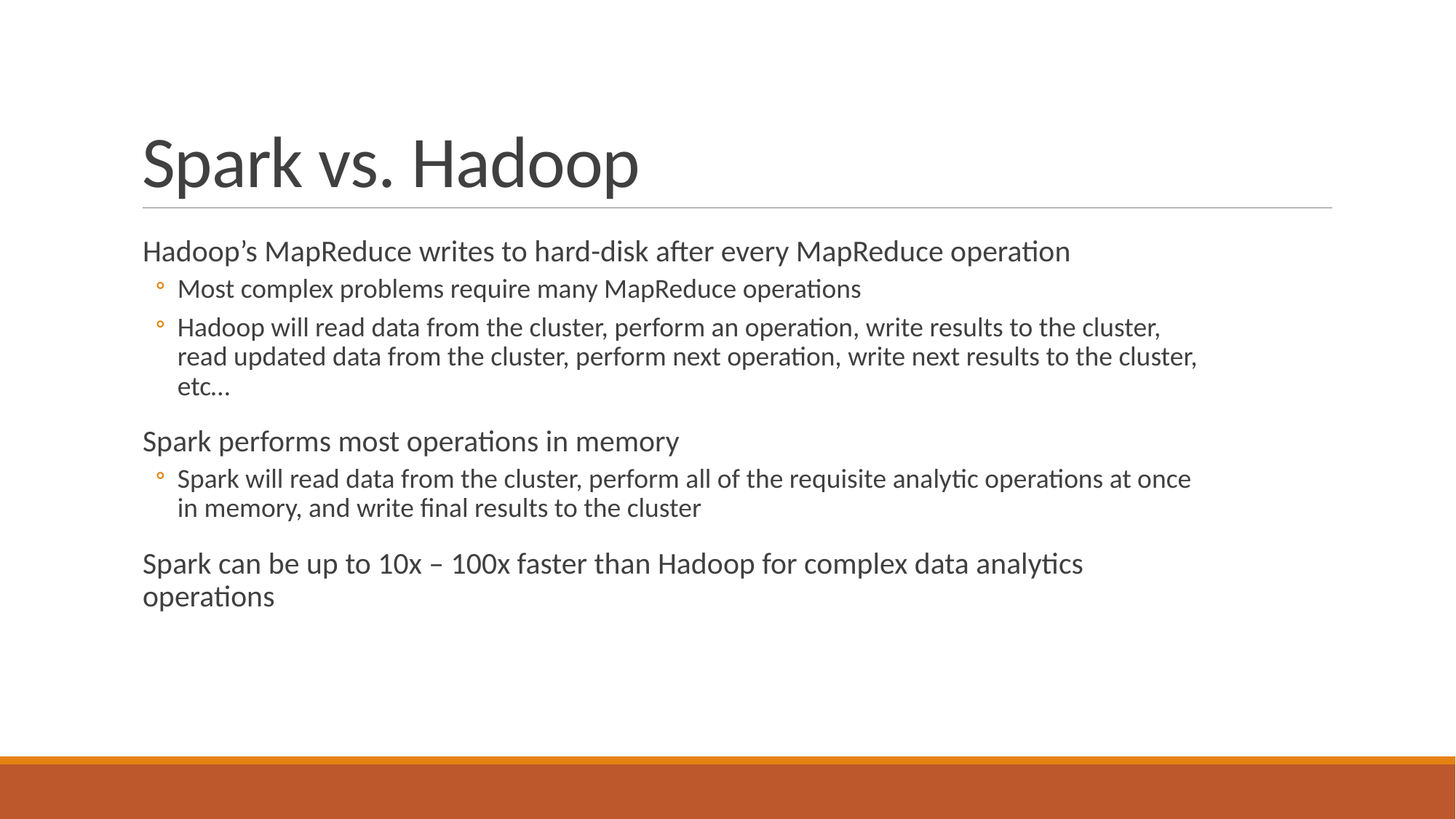

# Spark vs. Hadoop
Hadoop’s MapReduce writes to hard-disk after every MapReduce operation
Most complex problems require many MapReduce operations
Hadoop will read data from the cluster, perform an operation, write results to the cluster, read updated data from the cluster, perform next operation, write next results to the cluster, etc…
Spark performs most operations in memory
Spark will read data from the cluster, perform all of the requisite analytic operations at once in memory, and write final results to the cluster
Spark can be up to 10x – 100x faster than Hadoop for complex data analytics operations